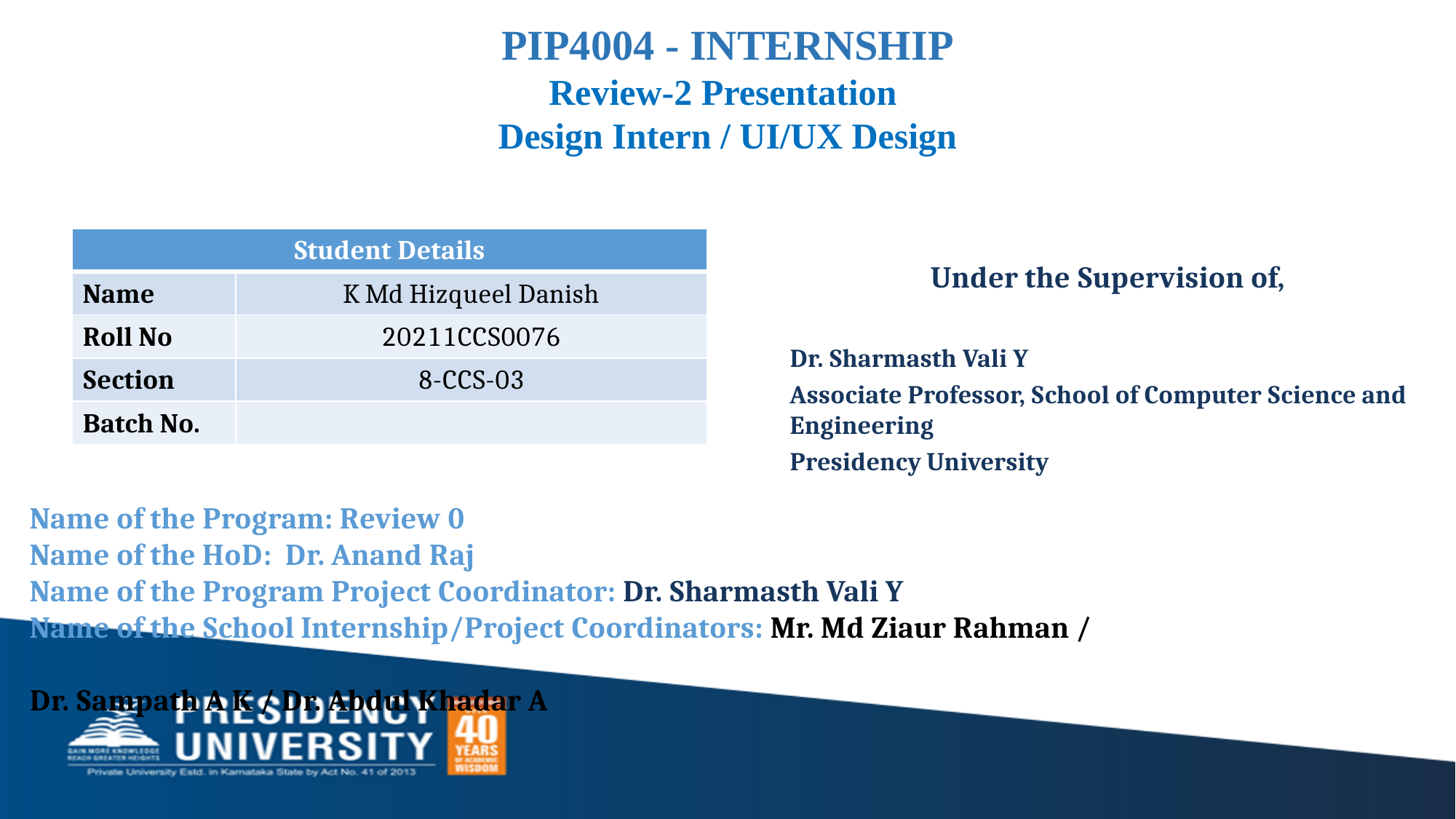

PIP4004 - INTERNSHIP
Review-2 Presentation
Design Intern / UI/UX Design
| Student Details |  |
| --- | --- |
| Name | K Md Hizqueel Danish |
| Roll No | 20211CCS0076 |
| Section | 8-CCS-03 |
| Batch No. |  |
Under the Supervision of,

Dr. Sharmasth Vali Y
Associate Professor, School of Computer Science and Engineering
Presidency University

Name of the Program: Review 0
Name of the HoD:  Dr. Anand Raj
Name of the Program Project Coordinator: Dr. Sharmasth Vali Y
Name of the School Internship/Project Coordinators: Mr. Md Ziaur Rahman /
 													    Dr. Sampath A K / Dr. Abdul Khadar A